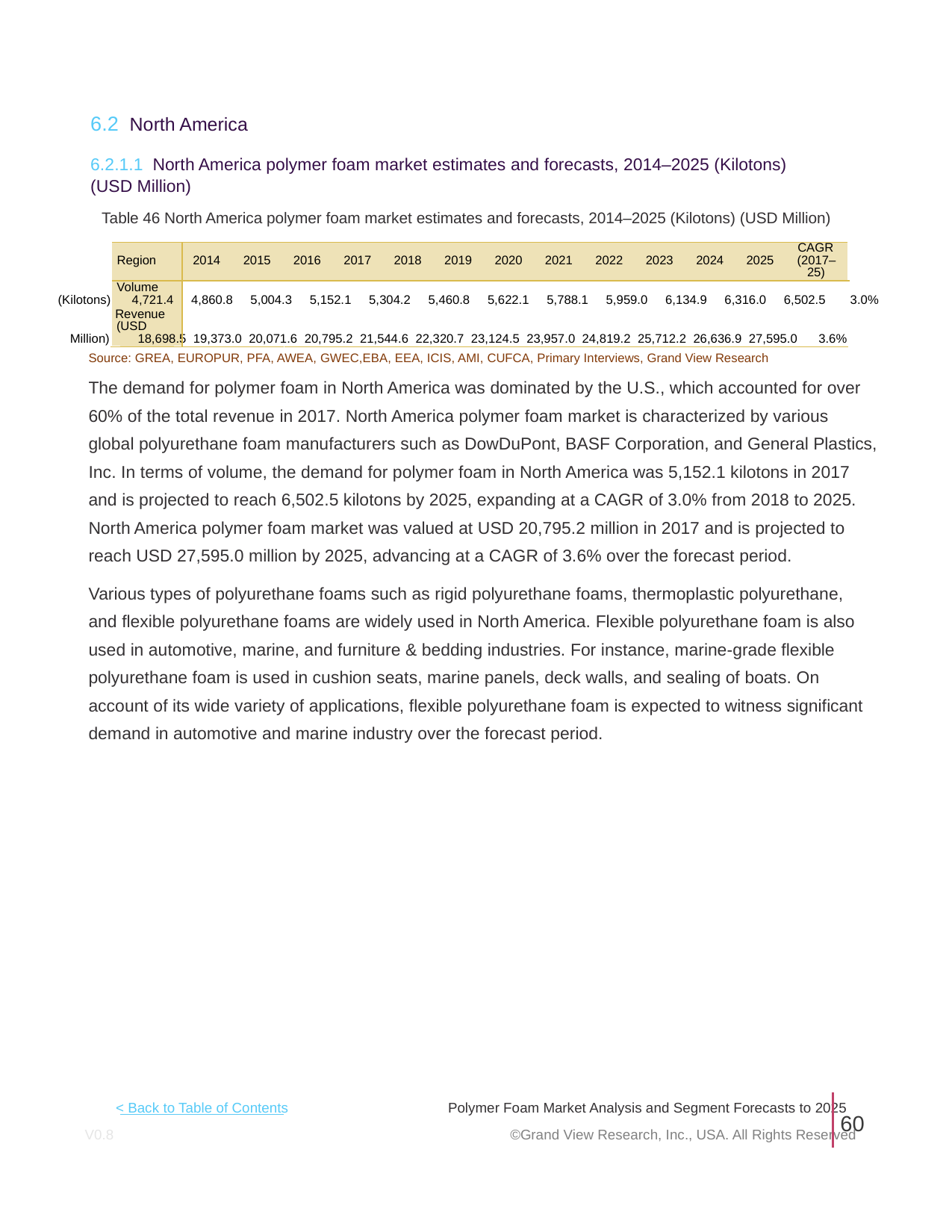

6.2  North America
6.2.1.1  North America polymer foam market estimates and forecasts, 2014–2025 (Kilotons)
(USD Million)
Table 46 North America polymer foam market estimates and forecasts, 2014–2025 (Kilotons) (USD Million)

CAGR

Region
2014
2015
2016
2017
2018
2019
2020
2021
2022
2023
2024
2025
(2017–

25)

Volume

(Kilotons)      4,721.4     4,860.8     5,004.3     5,152.1     5,304.2     5,460.8     5,622.1     5,788.1     5,959.0     6,134.9     6,316.0     6,502.5       3.0%

Revenue

(USD

Million)        18,698.5  19,373.0  20,071.6  20,795.2  21,544.6  22,320.7  23,124.5  23,957.0  24,819.2  25,712.2  26,636.9  27,595.0      3.6%

Source: GREA, EUROPUR, PFA, AWEA, GWEC,EBA, EEA, ICIS, AMI, CUFCA, Primary Interviews, Grand View Research
The demand for polymer foam in North America was dominated by the U.S., which accounted for over
60% of the total revenue in 2017. North America polymer foam market is characterized by various
global polyurethane foam manufacturers such as DowDuPont, BASF Corporation, and General Plastics,
Inc. In terms of volume, the demand for polymer foam in North America was 5,152.1 kilotons in 2017
and is projected to reach 6,502.5 kilotons by 2025, expanding at a CAGR of 3.0% from 2018 to 2025.
North America polymer foam market was valued at USD 20,795.2 million in 2017 and is projected to
reach USD 27,595.0 million by 2025, advancing at a CAGR of 3.6% over the forecast period.
Various types of polyurethane foams such as rigid polyurethane foams, thermoplastic polyurethane,
and flexible polyurethane foams are widely used in North America. Flexible polyurethane foam is also
used in automotive, marine, and furniture & bedding industries. For instance, marine-grade flexible
polyurethane foam is used in cushion seats, marine panels, deck walls, and sealing of boats. On
account of its wide variety of applications, flexible polyurethane foam is expected to witness significant
demand in automotive and marine industry over the forecast period.

< Back to Table of Contents
Polymer Foam Market Analysis and Segment Forecasts to 2025
60

V0.8                                                                                                     ©Grand View Research, Inc., USA. All Rights Reserved